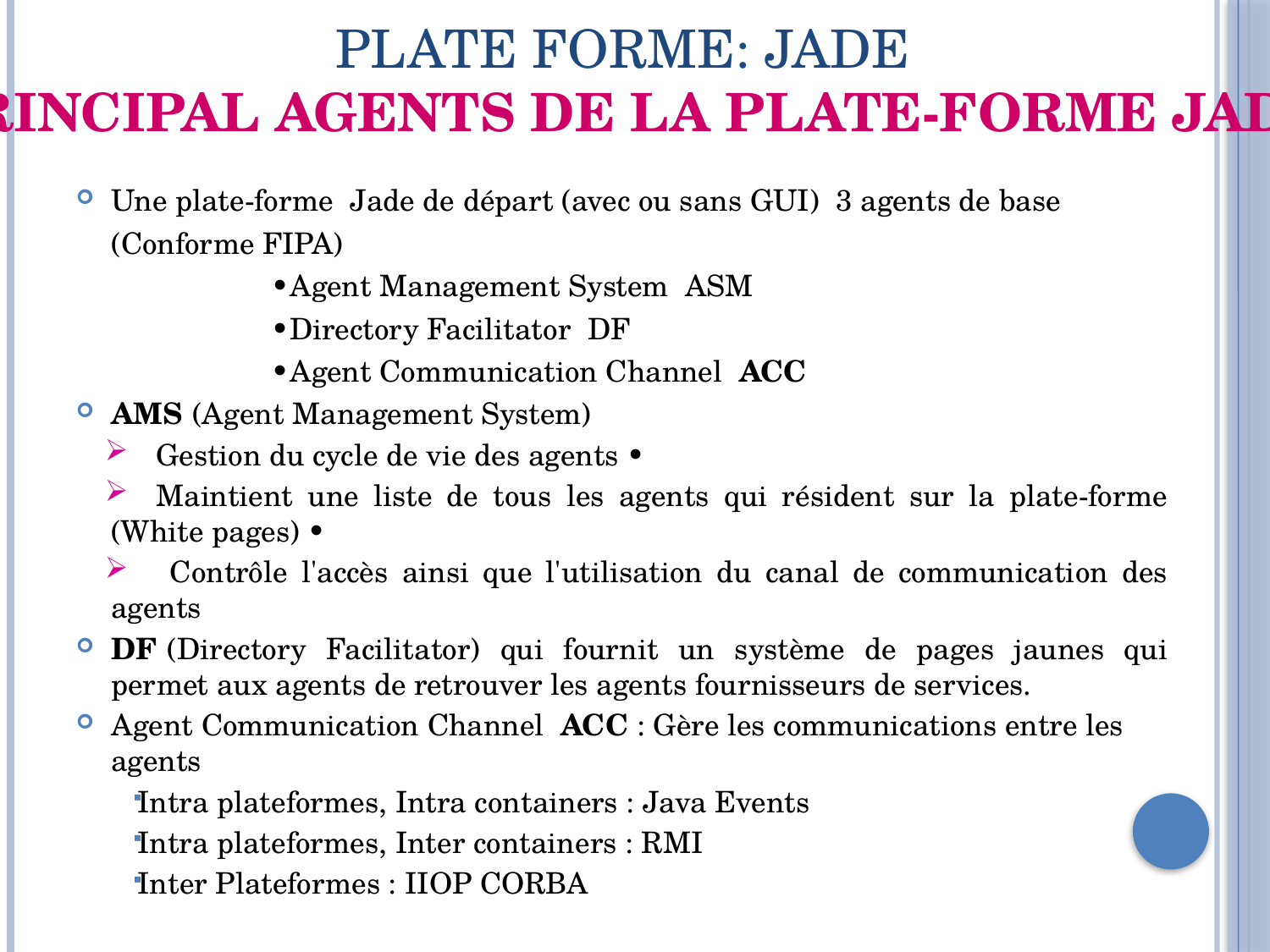

# Plate forme: Jade Principal agents de la plate-forme Jade
Une plate-forme  Jade de départ (avec ou sans GUI)  3 agents de base (Conforme FIPA)
•Agent Management System  ASM
•Directory Facilitator  DF
•Agent Communication Channel  ACC
AMS (Agent Management System)
Gestion du cycle de vie des agents •
Maintient une liste de tous les agents qui résident sur la plate-forme (White pages) •
 Contrôle l'accès ainsi que l'utilisation du canal de communication des agents
DF (Directory Facilitator) qui fournit un système de pages jaunes qui permet aux agents de retrouver les agents fournisseurs de services.
Agent Communication Channel  ACC : Gère les communications entre les agents
Intra plateformes, Intra containers : Java Events
Intra plateformes, Inter containers : RMI
Inter Plateformes : IIOP CORBA